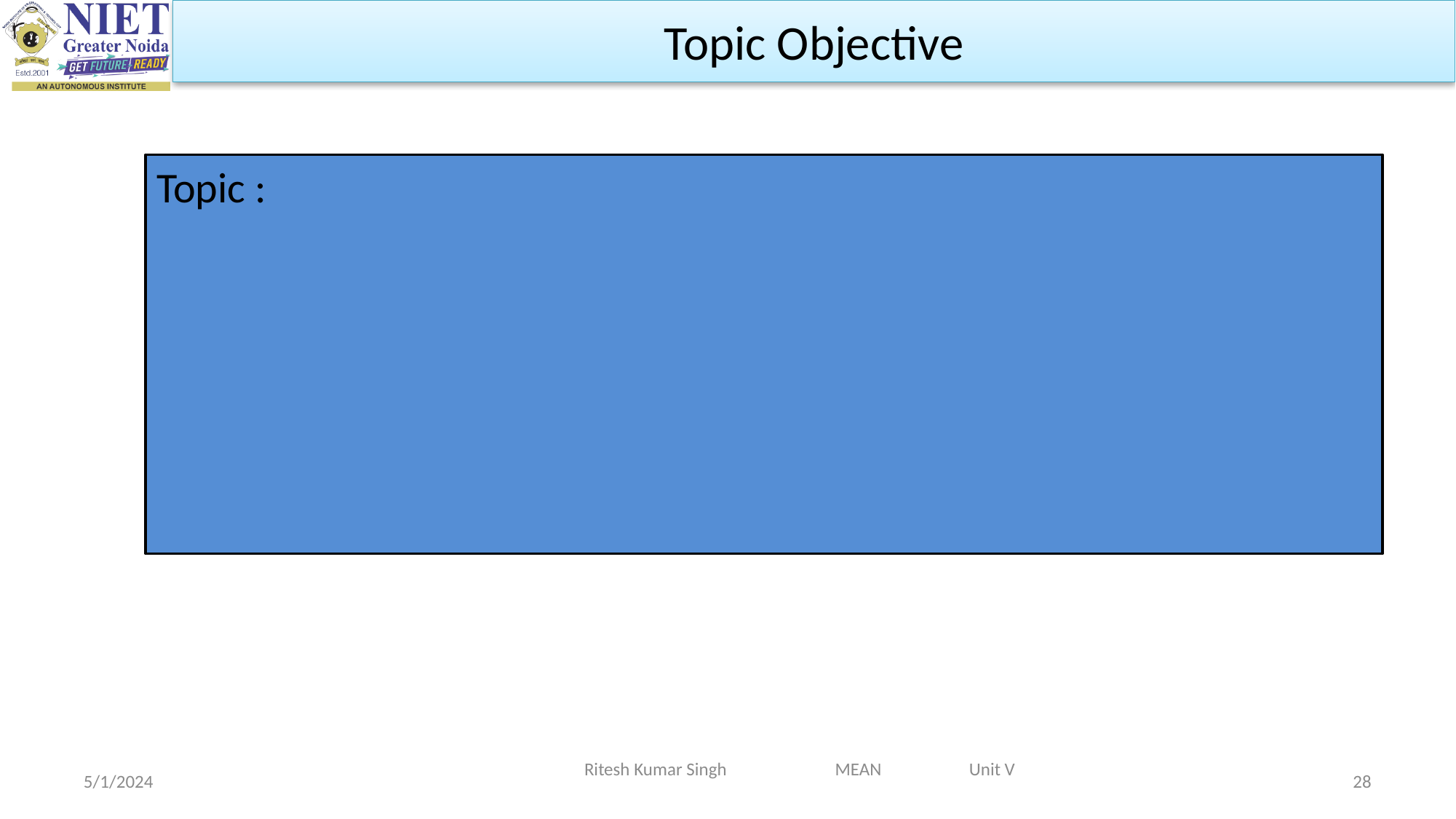

Topic Objective
Topic :
Ritesh Kumar Singh                          MEAN                     Unit V
5/1/2024
28